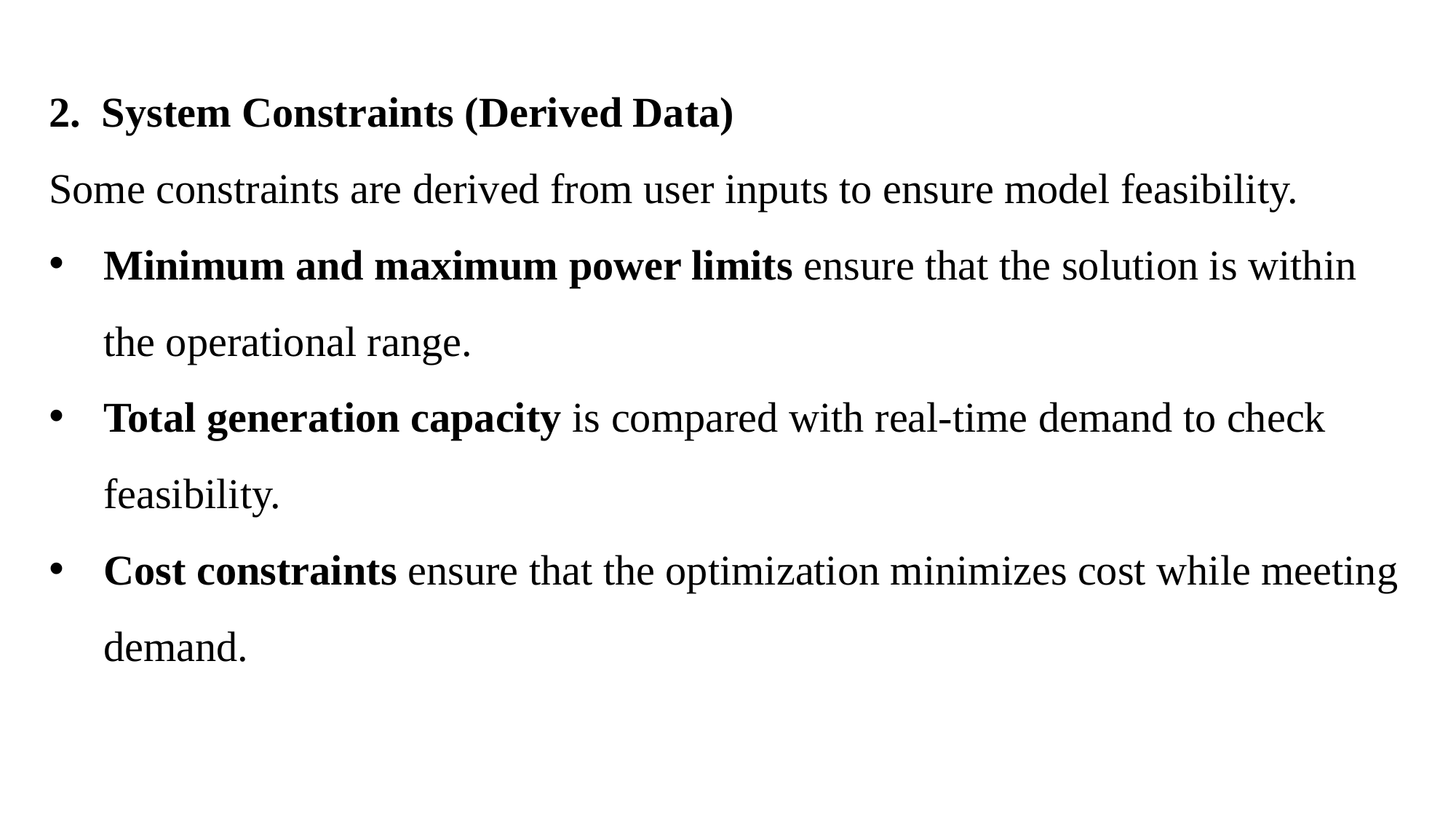

2.  System Constraints (Derived Data)
Some constraints are derived from user inputs to ensure model feasibility.
Minimum and maximum power limits ensure that the solution is within the operational range.
Total generation capacity is compared with real-time demand to check feasibility.
Cost constraints ensure that the optimization minimizes cost while meeting demand.